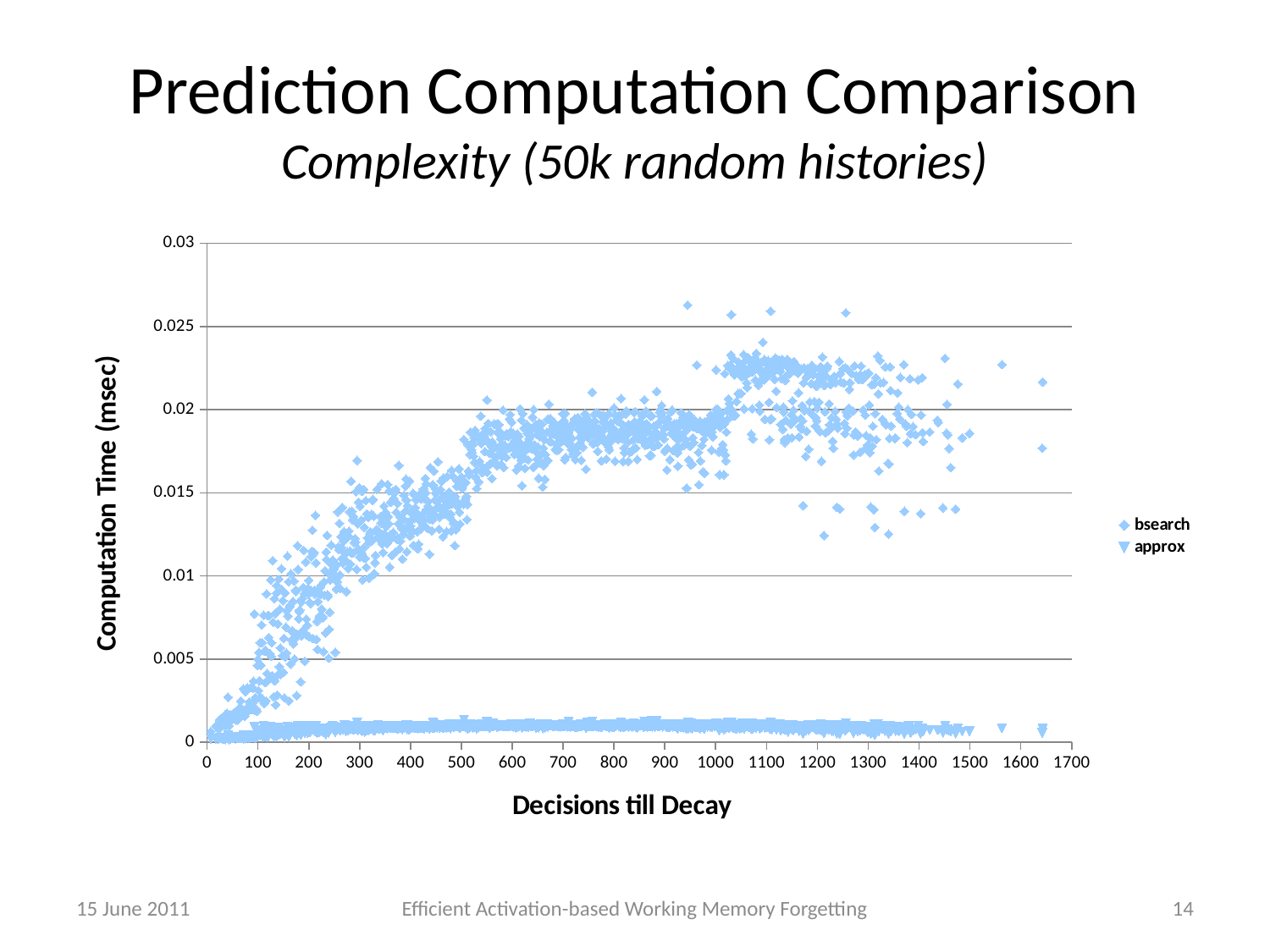

# Prediction Computation Comparison Complexity (50k random histories)

### Chart

| Category | approx | bsearch |
|---|---|---|
15 June 2011
Efficient Activation-based Working Memory Forgetting
14